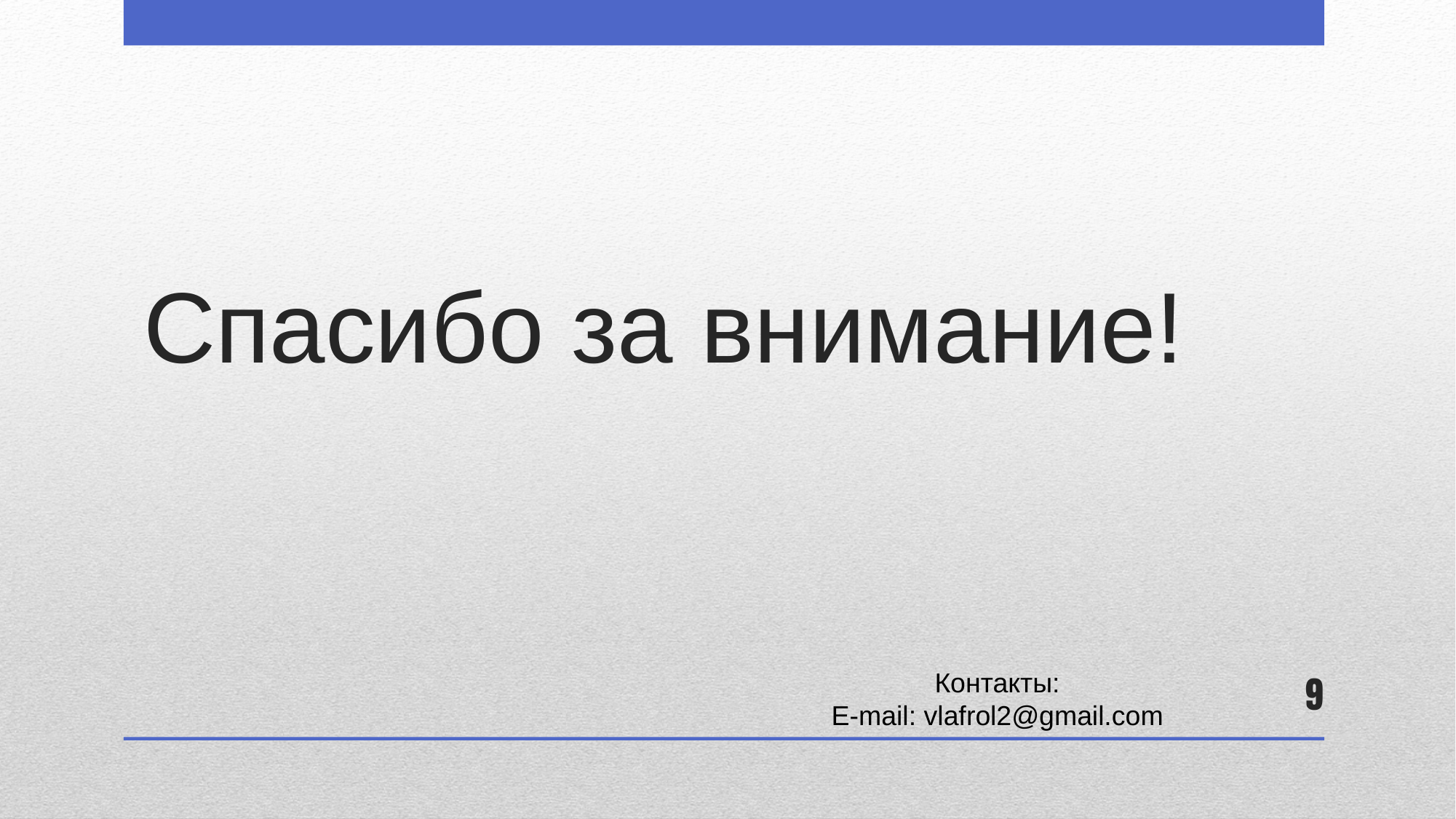

# Спасибо за внимание!
Контакты:
E-mail: vlafrol2@gmail.com
9